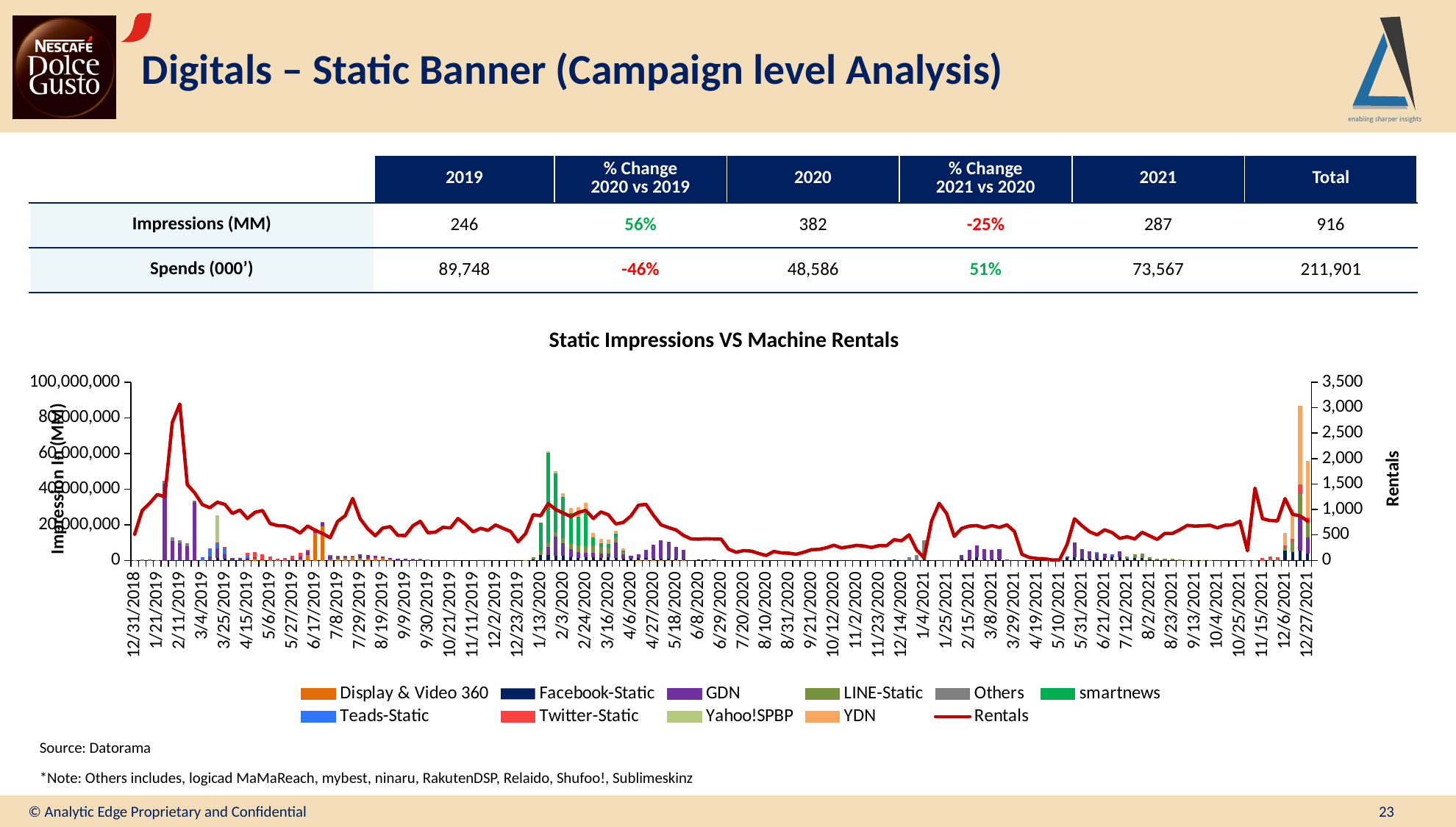

# Digitals – Static Banner (Campaign level Analysis)
|  | 2019 | % Change 2020 vs 2019 | 2020 | % Change 2021 vs 2020 | 2021 | Total |
| --- | --- | --- | --- | --- | --- | --- |
| Impressions (MM) | 246 | 56% | 382 | -25% | 287 | 916 |
| Spends (000’) | 89,748 | -46% | 48,586 | 51% | 73,567 | 211,901 |
Static Impressions VS Machine Rentals

### Chart

| Category | Display & Video 360 | Facebook-Static | GDN | LINE-Static | Others | smartnews | Teads-Static | Twitter-Static | Yahoo!SPBP | YDN | Rentals |
|---|---|---|---|---|---|---|---|---|---|---|---|
| 43465 | None | None | None | None | 88794.0 | None | None | None | None | None | 513.0 |
| 43472 | None | None | None | None | 164199.0 | None | None | None | None | None | 980.0 |
| 43479 | None | None | None | None | 138292.0 | None | None | None | None | None | 1122.0 |
| 43486 | None | None | None | None | 31982.0 | None | None | None | None | None | 1293.0 |
| 43493 | None | None | 43119560.0 | None | 1508016.0 | None | None | None | None | None | 1252.0 |
| 43500 | None | 140806.0 | 10869332.0 | None | 1707907.0 | None | None | None | None | None | 2707.0 |
| 43507 | None | 134268.0 | 9521504.0 | None | 1217175.0 | None | None | None | None | None | 3071.0 |
| 43514 | None | 138899.0 | 8106298.0 | None | 1015172.0 | None | None | None | None | None | 1487.0 |
| 43521 | None | 84733.0 | 32668028.0 | None | 503102.0 | None | None | None | None | None | 1324.0 |
| 43528 | None | None | None | None | None | None | 1441315.0 | None | None | None | 1097.0 |
| 43535 | None | 427784.0 | 2128096.0 | None | None | None | 3748480.0 | None | None | None | 1035.0 |
| 43542 | None | 1427461.0 | 5423120.0 | None | None | None | 3322220.0 | 19756.0 | 14936918.0 | None | 1142.0 |
| 43549 | None | 972533.0 | 2827011.0 | None | None | None | 3644760.0 | 11426.0 | None | None | 1100.0 |
| 43556 | None | 154904.0 | 945244.0 | None | None | None | None | None | None | None | 921.0 |
| 43563 | None | 168968.0 | 996050.0 | None | None | None | None | None | None | None | 989.0 |
| 43570 | 453168.0 | 173632.0 | 850911.0 | None | 189065.0 | None | 1053013.0 | 1299554.0 | None | None | 823.0 |
| 43577 | 1056538.0 | 162097.0 | 654731.0 | None | 358501.0 | None | 161896.0 | 1897381.0 | None | None | 943.0 |
| 43584 | 341351.0 | 84039.0 | 236608.0 | None | 98518.0 | None | None | 2326210.0 | None | None | 979.0 |
| 43591 | None | 44072.0 | None | None | None | None | None | 1732048.0 | None | None | 725.0 |
| 43598 | None | 43500.0 | None | None | None | None | None | 873273.0 | None | None | 683.0 |
| 43605 | None | 43536.0 | None | None | None | None | None | 1169918.0 | None | None | 676.0 |
| 43612 | 108850.0 | 27726.0 | 420572.0 | None | None | None | None | 1966532.0 | None | None | 629.0 |
| 43619 | 591477.0 | None | 1726722.0 | None | None | None | None | 1748885.0 | None | None | 537.0 |
| 43626 | 3378210.0 | None | 1925348.0 | None | None | None | None | 319154.0 | None | None | 674.0 |
| 43633 | 15727709.0 | None | 1908490.0 | None | 14780.0 | None | None | None | None | None | 592.0 |
| 43640 | 19419793.0 | None | 1873920.0 | None | 7664.0 | None | None | None | None | None | 526.0 |
| 43647 | 806134.0 | None | 2061137.0 | None | 22657.0 | None | None | None | None | None | 444.0 |
| 43654 | 1002914.0 | None | 1429786.0 | None | 6199.0 | None | None | None | None | None | 765.0 |
| 43661 | 1704182.0 | None | 745485.0 | None | 14518.0 | None | None | None | None | None | 877.0 |
| 43668 | 1842137.0 | None | 698678.0 | None | 12781.0 | None | None | None | None | None | 1216.0 |
| 43675 | 1921213.0 | 21633.0 | 1366963.0 | None | None | None | None | None | None | None | 814.0 |
| 43682 | 1228756.0 | 5726.0 | 1564748.0 | None | None | None | None | None | None | None | 620.0 |
| 43689 | 1525381.0 | None | 935253.0 | None | None | None | None | None | None | None | 483.0 |
| 43696 | 1380755.0 | None | 667101.0 | None | None | None | None | None | None | None | 635.0 |
| 43703 | 620120.0 | None | 508829.0 | None | None | None | None | None | None | None | 663.0 |
| 43710 | None | None | 847151.0 | None | None | None | None | None | None | None | 491.0 |
| 43717 | None | None | 859716.0 | None | None | None | None | None | None | None | 486.0 |
| 43724 | None | None | 755448.0 | None | 143954.0 | None | None | None | None | None | 679.0 |
| 43731 | None | None | 600600.0 | None | 191948.0 | None | None | None | None | None | 768.0 |
| 43738 | None | None | 109566.0 | None | 16363.0 | None | None | None | None | None | 543.0 |
| 43745 | None | None | None | None | None | None | None | None | None | None | 554.0 |
| 43752 | None | None | None | None | None | None | None | None | None | None | 649.0 |
| 43759 | None | None | None | None | None | None | None | None | None | None | 637.0 |
| 43766 | None | None | None | None | None | None | None | None | None | None | 822.0 |
| 43773 | None | None | None | None | None | None | None | None | None | None | 706.0 |
| 43780 | None | None | None | None | None | None | None | None | None | None | 560.0 |
| 43787 | None | None | None | None | None | None | None | None | None | None | 630.0 |
| 43794 | None | None | None | None | None | None | None | None | None | None | 589.0 |
| 43801 | None | None | None | None | None | None | None | None | None | None | 695.0 |
| 43808 | None | None | None | None | None | None | None | None | None | None | 629.0 |
| 43815 | None | None | None | None | None | None | None | None | None | None | 568.0 |
| 43822 | None | None | None | None | None | None | None | None | None | None | 364.0 |
| 43829 | None | None | None | 300.0 | None | None | None | None | None | None | 525.0 |
| 43836 | None | 785389.0 | None | 686243.0 | None | None | None | None | None | None | 896.0 |
| 43843 | None | 3306682.0 | None | 2541240.0 | None | 15248864.0 | None | None | None | None | 877.0 |
| 43850 | None | 3143565.0 | 4571179.0 | 2679337.0 | None | 50399370.0 | None | None | None | 35883.0 | 1116.0 |
| 43857 | None | 2858190.0 | 10535236.0 | 2595155.0 | None | 33074021.0 | None | None | None | 698058.0 | 999.0 |
| 43864 | None | 2824201.0 | 7112396.0 | 2771225.0 | None | 22932481.0 | None | None | None | 1725590.0 | 930.0 |
| 43871 | None | 1914953.0 | 4495886.0 | 3222875.0 | None | 16997811.0 | None | None | None | 2396523.0 | 861.0 |
| 43878 | None | 1664973.0 | 3248294.0 | 3823269.0 | None | 15893758.0 | None | None | None | 4897577.0 | 941.0 |
| 43885 | None | 1864157.0 | 2542389.0 | 3673660.0 | None | 18529879.0 | None | None | None | 5475559.0 | 982.0 |
| 43892 | None | 1935501.0 | 2642809.0 | 3926502.0 | None | 4649549.0 | None | None | None | 2181933.0 | 822.0 |
| 43899 | None | 1699675.0 | 2497381.0 | 3394158.0 | None | 2312917.0 | None | None | None | 1999818.0 | 952.0 |
| 43906 | None | 1862114.0 | 2030562.0 | 3451650.0 | None | 2122341.0 | None | None | None | 1841413.0 | 896.0 |
| 43913 | None | 1448633.0 | 8612861.0 | 3042512.0 | None | 2106164.0 | None | None | None | 1015157.0 | 716.0 |
| 43920 | None | 1151629.0 | 2642074.0 | 1101009.0 | None | 966329.0 | None | None | None | 426623.0 | 747.0 |
| 43927 | None | 1226338.0 | 953168.0 | None | None | None | None | None | None | None | 872.0 |
| 43934 | 155819.0 | 1187137.0 | 1718537.0 | None | None | None | None | None | None | None | 1084.0 |
| 43941 | 344139.0 | 1115220.0 | 4233051.0 | None | None | None | None | None | None | None | 1101.0 |
| 43948 | 239245.0 | 868434.0 | 7443520.0 | None | None | None | None | None | None | None | 886.0 |
| 43955 | 297118.0 | 881783.0 | 9922968.0 | None | None | None | None | None | None | None | 698.0 |
| 43962 | 233602.0 | 992696.0 | 9114056.0 | None | None | None | None | None | None | None | 645.0 |
| 43969 | 219320.0 | 802821.0 | 6380450.0 | None | None | None | None | None | None | None | 596.0 |
| 43976 | 212640.0 | 651403.0 | 4787534.0 | None | None | None | None | None | None | None | 489.0 |
| 43983 | None | 306817.0 | None | None | None | None | None | None | None | None | 421.0 |
| 43990 | None | 602316.0 | None | None | None | None | None | None | None | None | 416.0 |
| 43997 | None | 524330.0 | None | None | None | None | None | None | None | None | 425.0 |
| 44004 | None | 431131.0 | None | None | None | None | None | None | None | None | 419.0 |
| 44011 | None | 108102.0 | None | None | None | None | None | None | None | None | 417.0 |
| 44018 | None | None | None | None | None | None | None | None | None | None | 218.0 |
| 44025 | None | None | None | None | None | None | None | None | None | None | 159.0 |
| 44032 | None | None | None | None | None | None | None | None | None | None | 191.0 |
| 44039 | None | None | None | None | None | None | None | None | None | None | 182.0 |
| 44046 | None | None | None | None | None | None | None | None | None | None | 135.0 |
| 44053 | None | None | None | None | None | None | None | None | None | None | 95.0 |
| 44060 | None | None | None | None | None | None | None | None | None | None | 176.0 |
| 44067 | None | None | None | None | None | None | None | None | None | None | 146.0 |
| 44074 | None | None | None | None | None | None | None | None | None | None | 140.0 |
| 44081 | None | None | None | None | None | None | None | None | None | None | 120.0 |
| 44088 | None | None | None | None | None | None | None | None | None | None | 160.0 |
| 44095 | None | None | None | None | None | None | None | None | None | None | 209.0 |
| 44102 | None | None | None | None | None | None | None | None | None | None | 215.0 |
| 44109 | None | None | None | None | None | None | None | None | None | None | 247.0 |
| 44116 | None | None | None | None | None | None | None | None | None | None | 297.0 |
| 44123 | None | None | None | None | None | None | None | None | None | None | 244.0 |
| 44130 | None | None | None | None | None | None | None | None | None | None | 267.0 |
| 44137 | None | None | None | None | None | None | None | None | None | None | 294.0 |
| 44144 | None | None | None | None | None | None | None | None | None | None | 281.0 |
| 44151 | None | None | None | None | None | None | None | None | None | None | 253.0 |
| 44158 | None | None | None | None | None | None | None | None | None | None | 290.0 |
| 44165 | None | 285398.0 | None | None | None | None | None | None | None | None | 288.0 |
| 44172 | None | 511017.0 | None | None | None | None | None | None | None | None | 405.0 |
| 44179 | None | 222162.0 | None | None | None | None | None | None | None | None | 385.0 |
| 44186 | None | 139714.0 | None | None | 1268909.0 | None | None | None | None | None | 501.0 |
| 44193 | None | 208269.0 | None | None | 2480849.0 | None | None | None | None | None | 204.0 |
| 44200 | None | 740775.0 | None | None | 10273894.0 | None | None | None | None | None | 47.0 |
| 44207 | None | None | None | None | None | None | None | None | None | None | 778.0 |
| 44214 | None | None | None | None | None | None | None | None | None | None | 1121.0 |
| 44221 | None | None | None | None | None | None | None | None | None | None | 919.0 |
| 44228 | None | None | None | None | None | None | None | None | None | None | 471.0 |
| 44235 | None | 618436.0 | 2187897.0 | None | None | None | None | None | None | None | 629.0 |
| 44242 | None | 687559.0 | 5098011.0 | None | None | None | None | None | None | None | 674.0 |
| 44249 | None | 1988015.0 | 6305755.0 | None | None | None | None | None | None | None | 683.0 |
| 44256 | None | 837015.0 | 5253031.0 | None | None | None | None | None | None | None | 641.0 |
| 44263 | None | 750289.0 | 4851781.0 | None | None | None | None | None | None | None | 683.0 |
| 44270 | None | 746817.0 | 5159305.0 | None | None | None | None | None | None | None | 647.0 |
| 44277 | None | 50982.0 | 159904.0 | None | None | None | None | None | None | None | 698.0 |
| 44284 | None | None | None | None | None | None | None | None | None | None | 569.0 |
| 44291 | None | None | None | None | None | None | None | None | None | None | 118.0 |
| 44298 | None | None | None | None | None | None | None | None | None | None | 57.0 |
| 44305 | None | None | None | None | None | None | None | None | None | None | 36.0 |
| 44312 | None | None | None | None | None | None | None | None | None | None | 31.0 |
| 44319 | None | None | None | None | None | None | None | None | None | None | 7.0 |
| 44326 | None | None | None | None | None | None | None | None | None | None | 7.0 |
| 44333 | None | 1465759.0 | 446723.0 | None | None | None | None | None | None | None | 308.0 |
| 44340 | None | 2078050.0 | 7900175.0 | None | None | None | None | None | None | None | 818.0 |
| 44347 | None | 1274291.0 | 4975361.0 | None | None | None | None | None | None | None | 679.0 |
| 44354 | None | 1324731.0 | 3384499.0 | None | None | None | None | None | None | None | 561.0 |
| 44361 | None | 1337788.0 | 2808268.0 | None | None | None | 171619.0 | None | None | None | 501.0 |
| 44368 | None | 1649097.0 | 1837535.0 | None | None | None | 243162.0 | None | None | None | 600.0 |
| 44375 | None | 1994440.0 | 1056834.0 | None | None | None | 107338.0 | None | None | None | 546.0 |
| 44382 | None | 1882369.0 | 2987044.0 | None | None | None | None | None | None | None | 431.0 |
| 44389 | None | 1141495.0 | None | 742402.0 | None | None | None | None | None | None | 463.0 |
| 44396 | None | 1441751.0 | None | 1635957.0 | None | None | None | None | None | None | 420.0 |
| 44403 | None | 1670925.0 | None | 2112827.0 | None | None | None | None | None | None | 550.0 |
| 44410 | None | 771047.0 | None | 946452.0 | None | None | None | None | None | None | 480.0 |
| 44417 | None | 322420.0 | None | 249639.0 | None | None | None | None | None | None | 411.0 |
| 44424 | None | 260863.0 | None | 265627.0 | None | None | None | None | None | None | 529.0 |
| 44431 | None | 284163.0 | None | 259397.0 | None | None | None | None | None | None | 527.0 |
| 44438 | None | 81400.0 | None | 83571.0 | None | None | None | None | None | None | 601.0 |
| 44445 | None | None | None | 0.0 | None | None | None | None | None | None | 688.0 |
| 44452 | None | None | None | 0.0 | None | None | None | None | None | None | 673.0 |
| 44459 | None | None | None | 0.0 | None | None | None | None | None | None | 679.0 |
| 44466 | None | None | None | 0.0 | None | None | None | None | None | None | 690.0 |
| 44473 | None | None | None | None | None | None | None | None | None | None | 638.0 |
| 44480 | None | None | None | None | None | None | None | None | None | None | 690.0 |
| 44487 | None | None | None | None | None | None | None | None | None | None | 699.0 |
| 44494 | None | None | None | None | None | None | None | None | None | None | 769.0 |
| 44501 | None | None | None | None | 10569.0 | None | None | None | None | None | 188.0 |
| 44508 | None | None | None | None | 11603.0 | None | None | None | None | None | 1418.0 |
| 44515 | None | 42733.0 | None | None | 12958.0 | None | None | 913679.0 | None | None | 818.0 |
| 44522 | None | 211720.0 | None | None | 16117.0 | None | None | 1603744.0 | None | None | 783.0 |
| 44529 | None | 237107.0 | None | None | 13139.0 | None | None | 1267698.0 | None | None | 776.0 |
| 44536 | None | 5772372.0 | None | 1402817.0 | 12826.0 | None | None | 1319691.0 | None | 6503516.0 | 1214.0 |
| 44543 | None | 4852699.0 | None | 5660900.0 | 14675.0 | None | None | 1843168.0 | None | 15895515.0 | 905.0 |
| 44550 | None | 5756578.0 | 19753235.0 | 11760366.0 | 13370.0 | None | None | 5423674.0 | None | 43915767.0 | 873.0 |
| 44557 | None | 4108245.0 | 9182702.0 | 7737406.0 | 12026.0 | None | None | 3282045.0 | None | 31107134.0 | 772.0 |
Impression In (MM)
Rentals
Source: Datorama
*Note: Others includes, logicad MaMaReach, mybest, ninaru, RakutenDSP, Relaido, Shufoo!, Sublimeskinz
© Analytic Edge Proprietary and Confidential
23